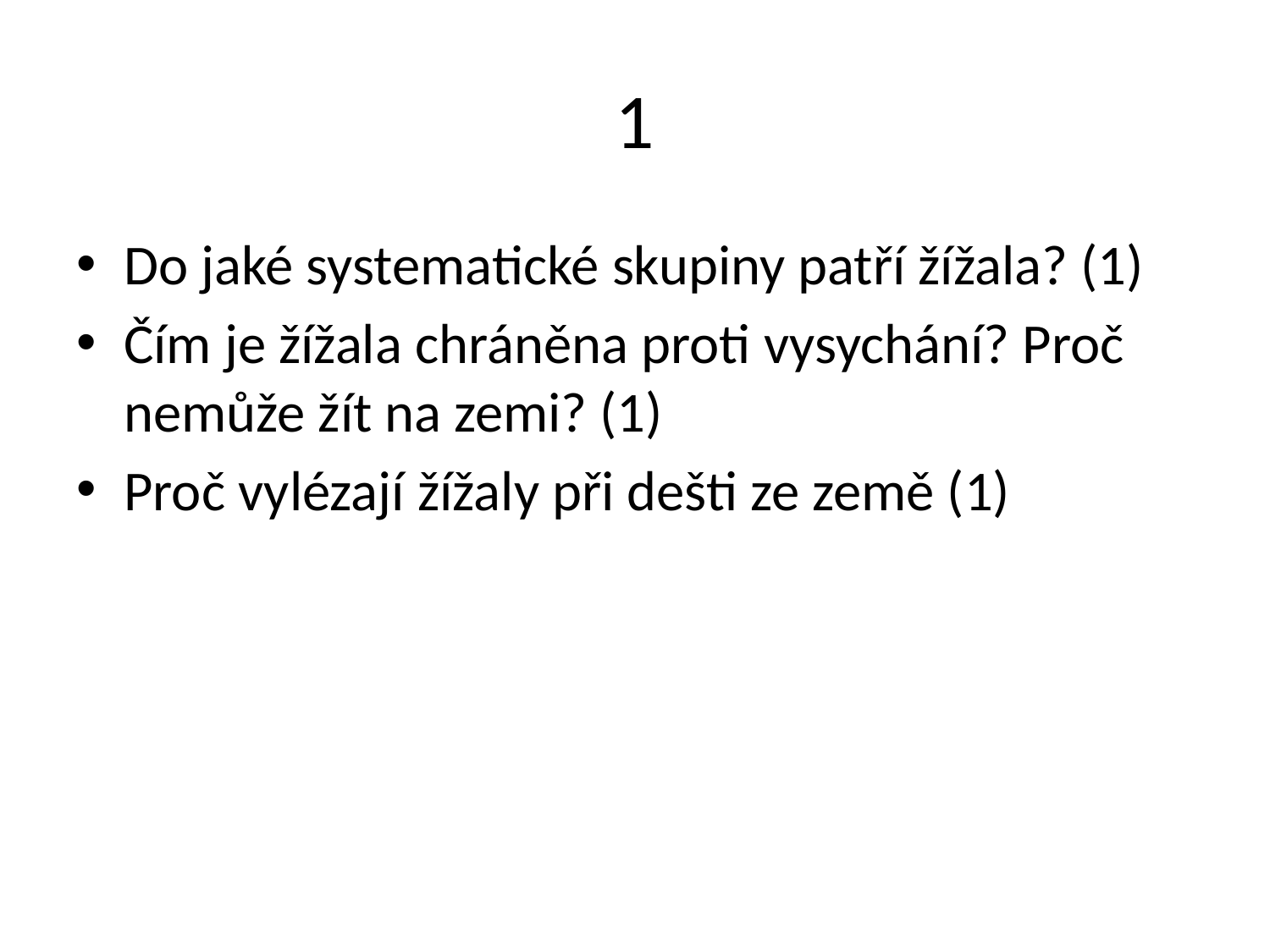

# 1
Do jaké systematické skupiny patří žížala? (1)
Čím je žížala chráněna proti vysychání? Proč nemůže žít na zemi? (1)
Proč vylézají žížaly při dešti ze země (1)